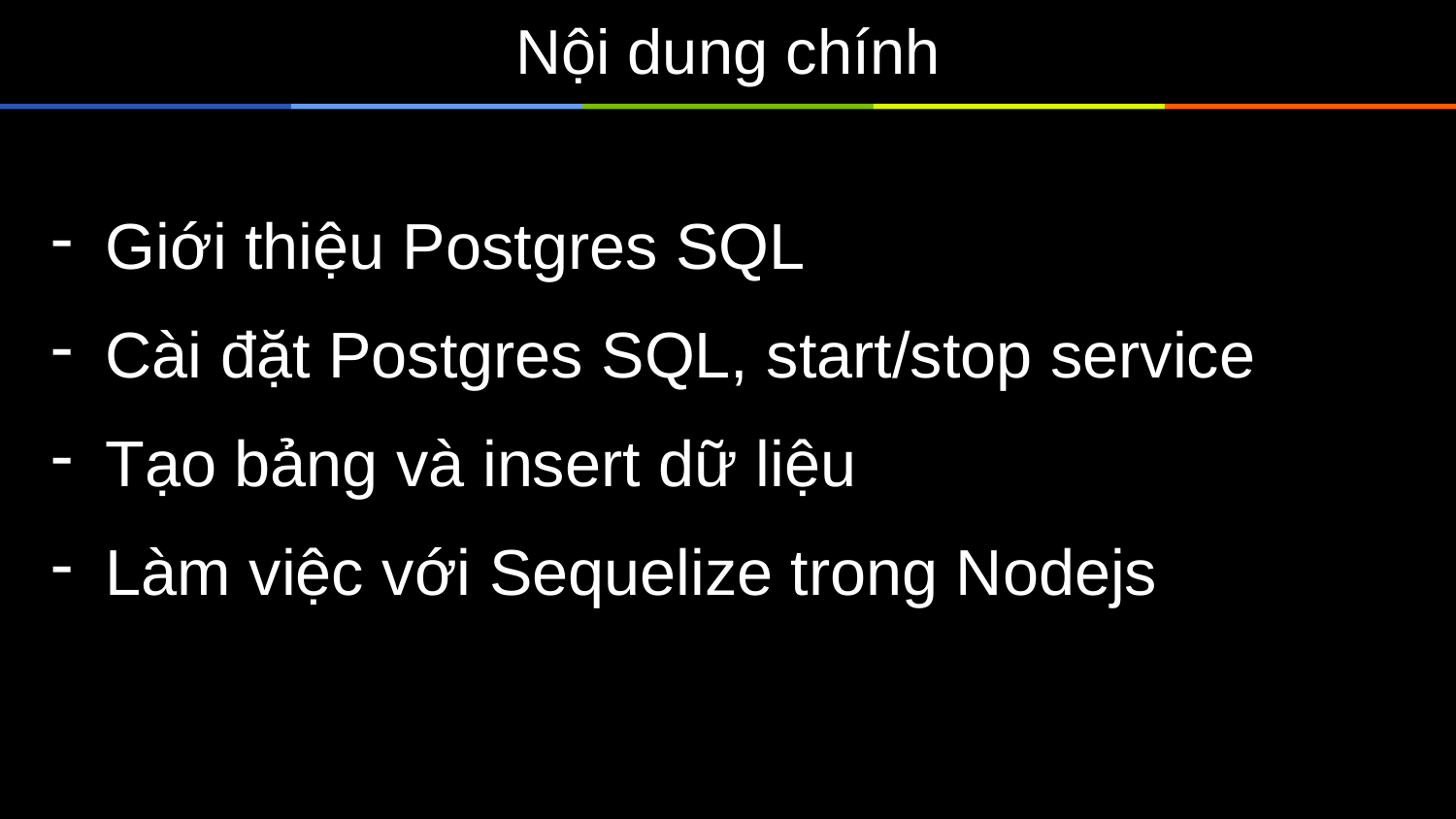

# Nội dung chính
Giới thiệu Postgres SQL
Cài đặt Postgres SQL, start/stop service
Tạo bảng và insert dữ liệu
Làm việc với Sequelize trong Nodejs